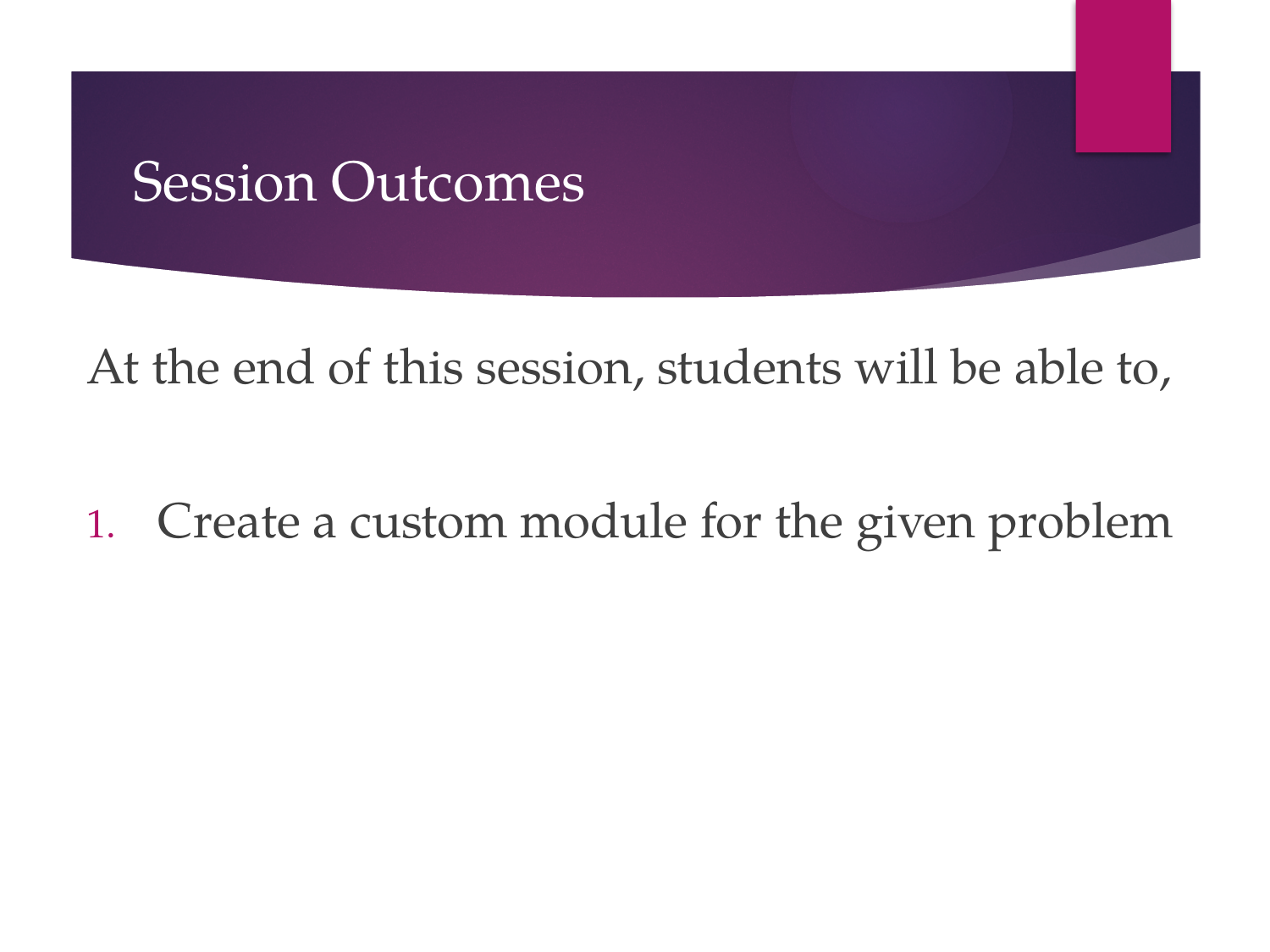

# Session Outcomes
At the end of this session, students will be able to,

Create a custom module for the given problem